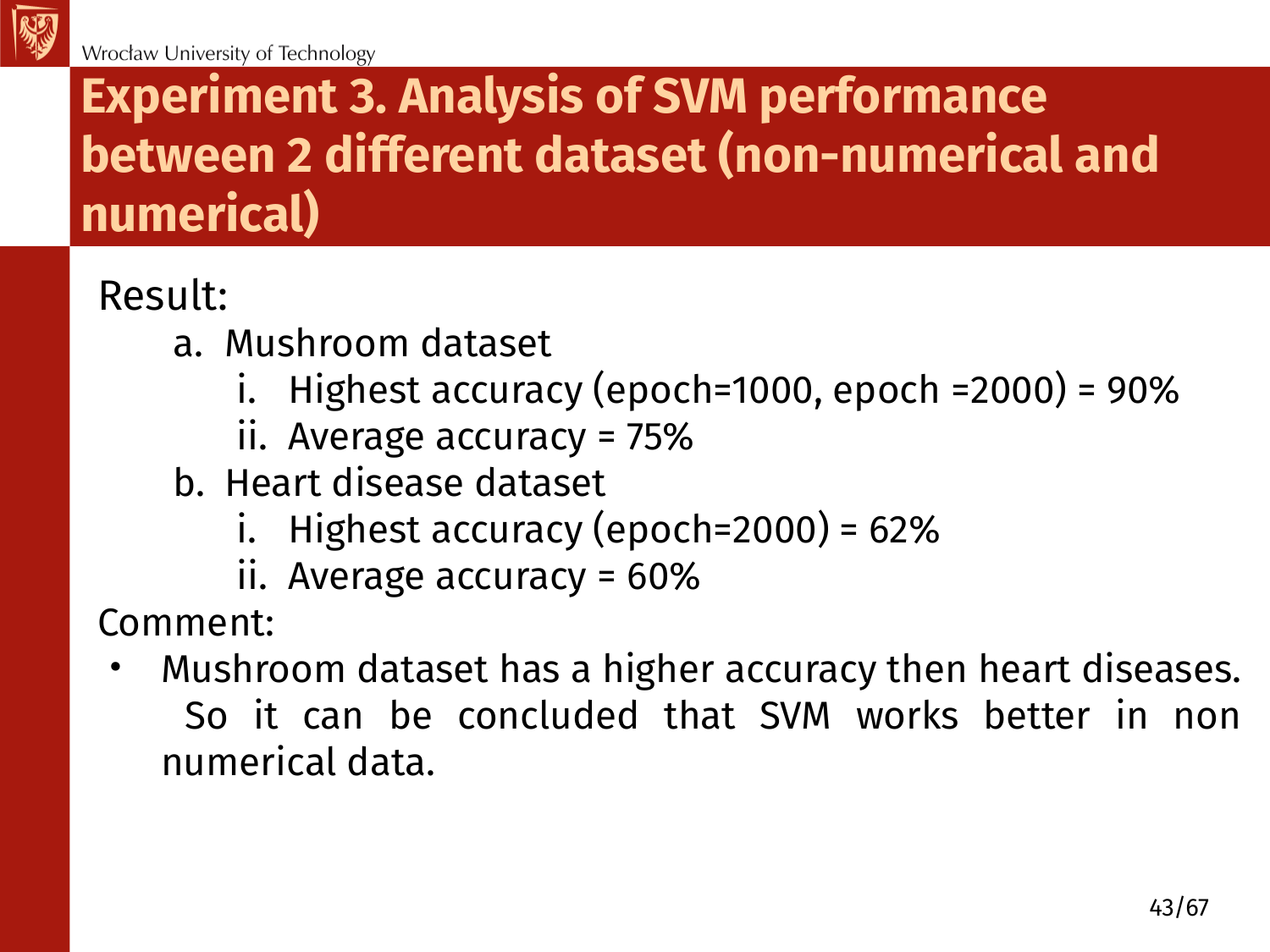

# Experiment 3. Analysis of SVM performance between 2 different dataset (non-numerical and numerical)
Result:
Mushroom dataset
Highest accuracy (epoch=1000, epoch =2000) = 90%
Average accuracy = 75%
Heart disease dataset
Highest accuracy (epoch=2000) = 62%
Average accuracy = 60%
Comment:
Mushroom dataset has a higher accuracy then heart diseases.  So it can be concluded that SVM works better in non numerical data.

43/67